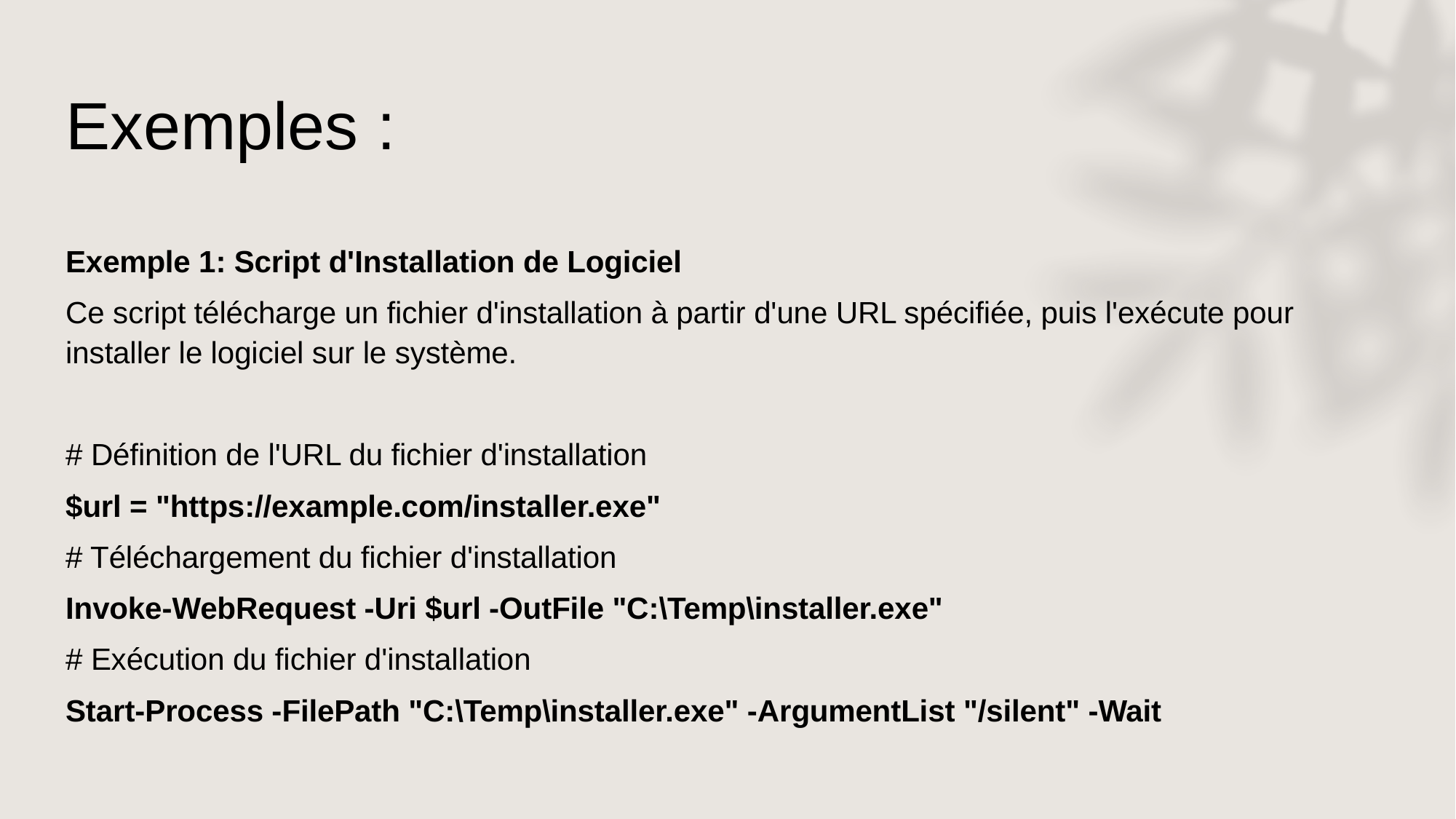

# Exemples :
Exemple 1: Script d'Installation de Logiciel
Ce script télécharge un fichier d'installation à partir d'une URL spécifiée, puis l'exécute pour installer le logiciel sur le système.

# Définition de l'URL du fichier d'installation
$url = "https://example.com/installer.exe"
# Téléchargement du fichier d'installation
Invoke-WebRequest -Uri $url -OutFile "C:\Temp\installer.exe"
# Exécution du fichier d'installation
Start-Process -FilePath "C:\Temp\installer.exe" -ArgumentList "/silent" -Wait